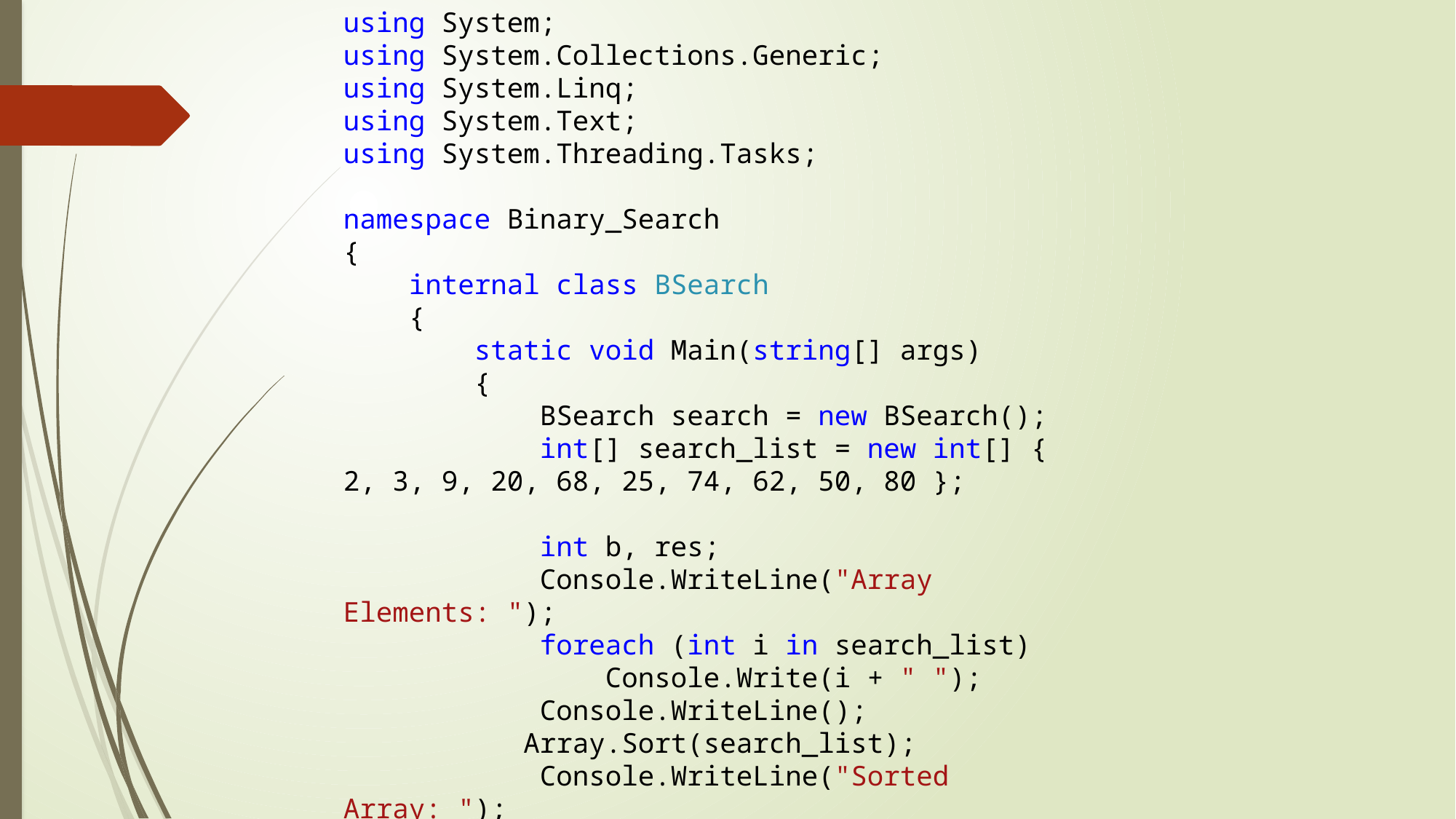

using System;
using System.Collections.Generic;
using System.Linq;
using System.Text;
using System.Threading.Tasks;

namespace Binary_Search
{
    internal class BSearch
    {
        static void Main(string[] args)
        {
            BSearch search = new BSearch();
            int[] search_list = new int[] { 2, 3, 9, 20, 68, 25, 74, 62, 50, 80 };

            int b, res;
            Console.WriteLine("Array Elements: ");
            foreach (int i in search_list)
                Console.Write(i + " ");
            Console.WriteLine();
           Array.Sort(search_list);
            Console.WriteLine("Sorted Array: ");